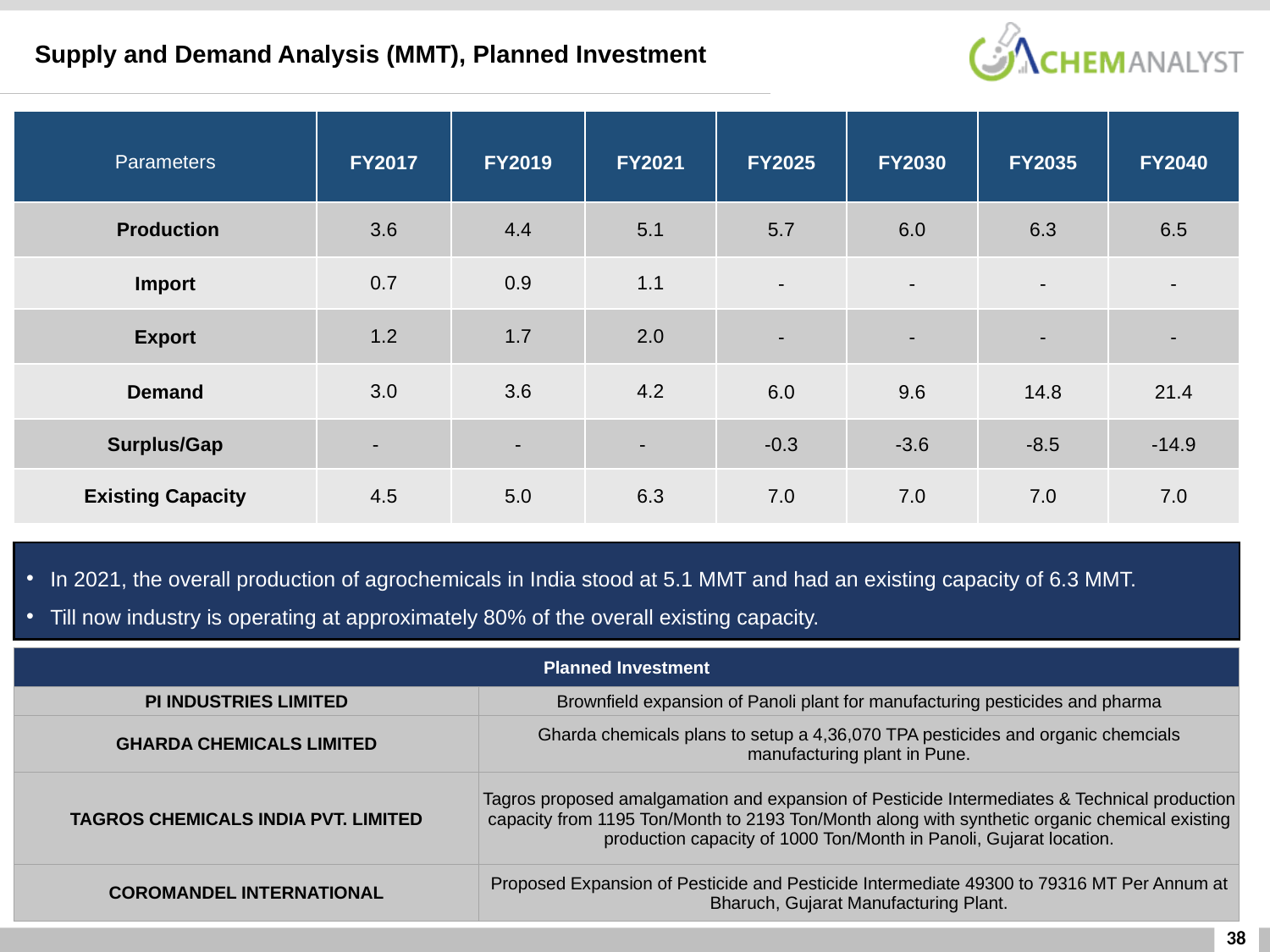

Supply and Demand Analysis (MMT), Planned Investment
| Parameters | FY2017 | FY2019 | FY2021 | FY2025 | FY2030 | FY2035 | FY2040 |
| --- | --- | --- | --- | --- | --- | --- | --- |
| Production | 3.6 | 4.4 | 5.1 | 5.7 | 6.0 | 6.3 | 6.5 |
| Import | 0.7 | 0.9 | 1.1 | - | - | - | - |
| Export | 1.2 | 1.7 | 2.0 | - | - | - | - |
| Demand | 3.0 | 3.6 | 4.2 | 6.0 | 9.6 | 14.8 | 21.4 |
| Surplus/Gap | - | - | - | -0.3 | -3.6 | -8.5 | -14.9 |
| Existing Capacity | 4.5 | 5.0 | 6.3 | 7.0 | 7.0 | 7.0 | 7.0 |
In 2021, the overall production of agrochemicals in India stood at 5.1 MMT and had an existing capacity of 6.3 MMT.
Till now industry is operating at approximately 80% of the overall existing capacity.
| Planned Investment |  |
| --- | --- |
| PI INDUSTRIES LIMITED | Brownfield expansion of Panoli plant for manufacturing pesticides and pharma |
| GHARDA CHEMICALS LIMITED | Gharda chemicals plans to setup a 4,36,070 TPA pesticides and organic chemcials manufacturing plant in Pune. |
| TAGROS CHEMICALS INDIA PVT. LIMITED | Tagros proposed amalgamation and expansion of Pesticide Intermediates & Technical production capacity from 1195 Ton/Month to 2193 Ton/Month along with synthetic organic chemical existing production capacity of 1000 Ton/Month in Panoli, Gujarat location. |
| COROMANDEL INTERNATIONAL | Proposed Expansion of Pesticide and Pesticide Intermediate 49300 to 79316 MT Per Annum at Bharuch, Gujarat Manufacturing Plant. |